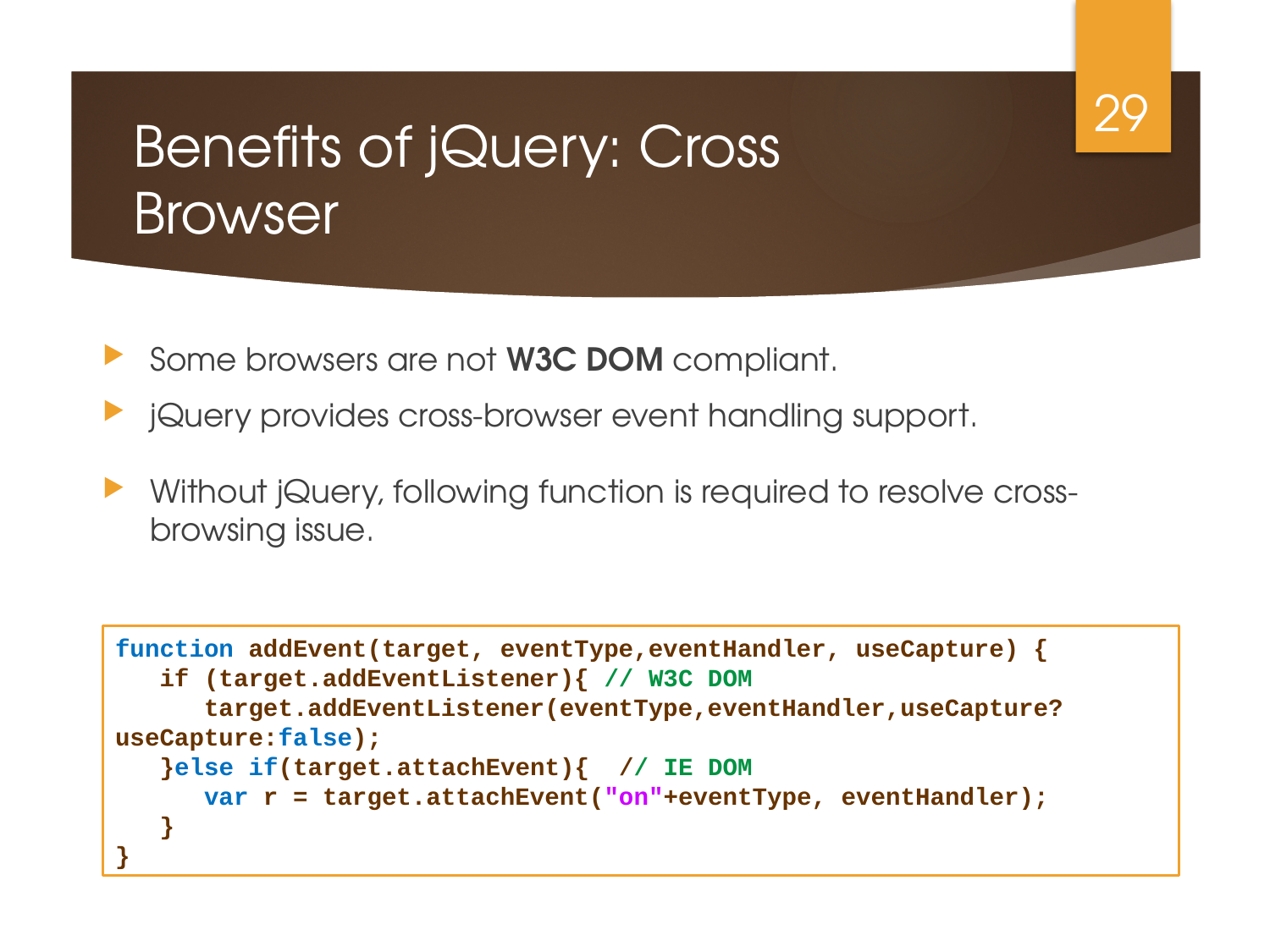

29
# Benefits of jQuery: Cross Browser
Some browsers are not W3C DOM compliant.
jQuery provides cross-browser event handling support.
Without jQuery, following function is required to resolve cross-browsing issue.

function addEvent(target, eventType,eventHandler, useCapture) {
   if (target.addEventListener){ // W3C DOM
      target.addEventListener(eventType,eventHandler,useCapture?useCapture:false);
   }else if(target.attachEvent){  // IE DOM
      var r = target.attachEvent("on"+eventType, eventHandler);
   }
}